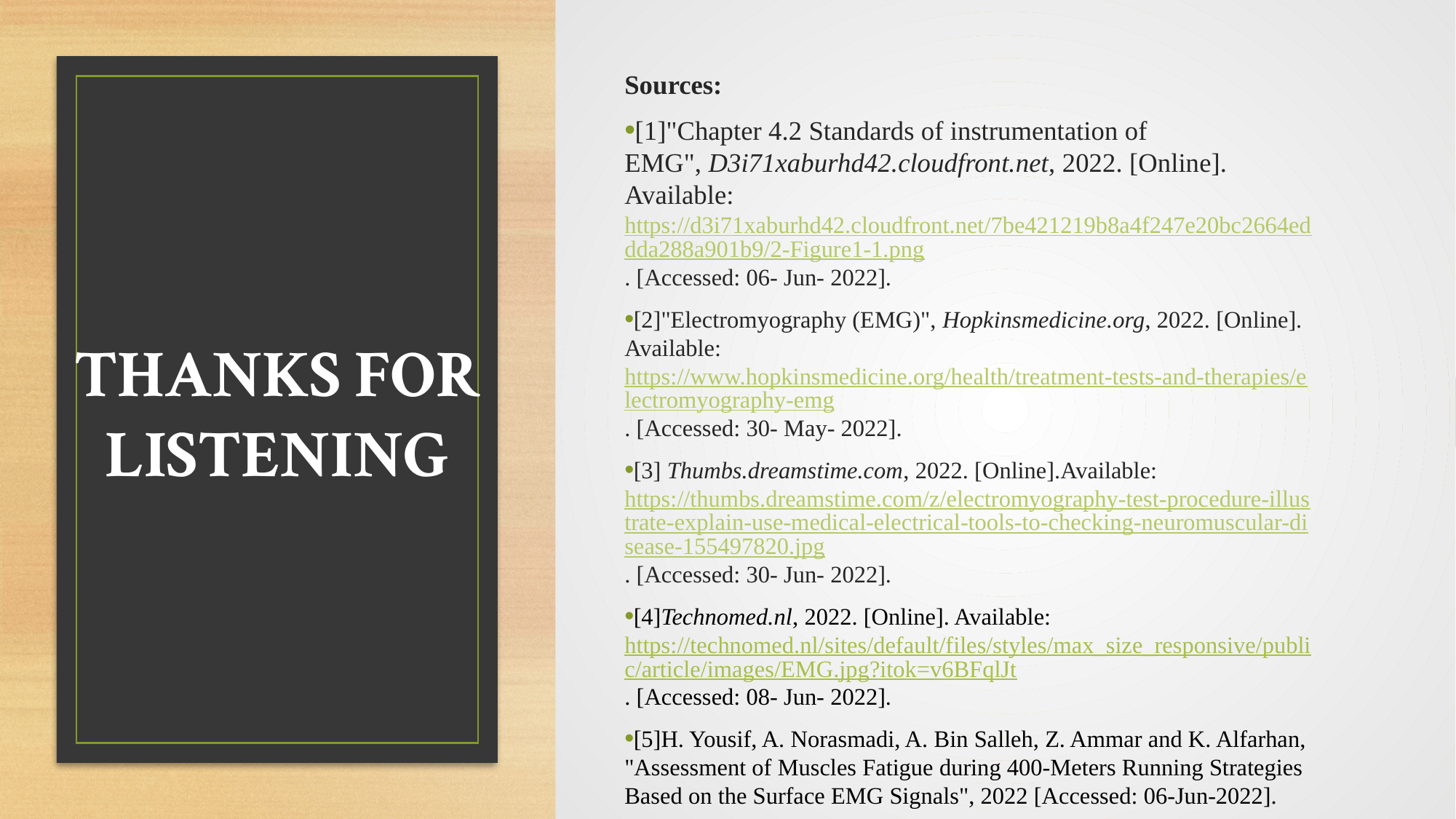

Sources:
[1]"Chapter 4.2 Standards of instrumentation of EMG", D3i71xaburhd42.cloudfront.net, 2022. [Online]. Available: https://d3i71xaburhd42.cloudfront.net/7be421219b8a4f247e20bc2664eddda288a901b9/2-Figure1-1.png. [Accessed: 06- Jun- 2022].
[2]"Electromyography (EMG)", Hopkinsmedicine.org, 2022. [Online]. Available: https://www.hopkinsmedicine.org/health/treatment-tests-and-therapies/electromyography-emg. [Accessed: 30- May- 2022].
[3] Thumbs.dreamstime.com, 2022. [Online].Available: https://thumbs.dreamstime.com/z/electromyography-test-procedure-illustrate-explain-use-medical-electrical-tools-to-checking-neuromuscular-disease-155497820.jpg. [Accessed: 30- Jun- 2022].
[4]Technomed.nl, 2022. [Online]. Available: https://technomed.nl/sites/default/files/styles/max_size_responsive/public/article/images/EMG.jpg?itok=v6BFqlJt. [Accessed: 08- Jun- 2022].
[5]H. Yousif, A. Norasmadi, A. Bin Salleh, Z. Ammar and K. Alfarhan, "Assessment of Muscles Fatigue during 400-Meters Running Strategies Based on the Surface EMG Signals", 2022 [Accessed: 06-Jun-2022].

THANKS FOR LISTENING